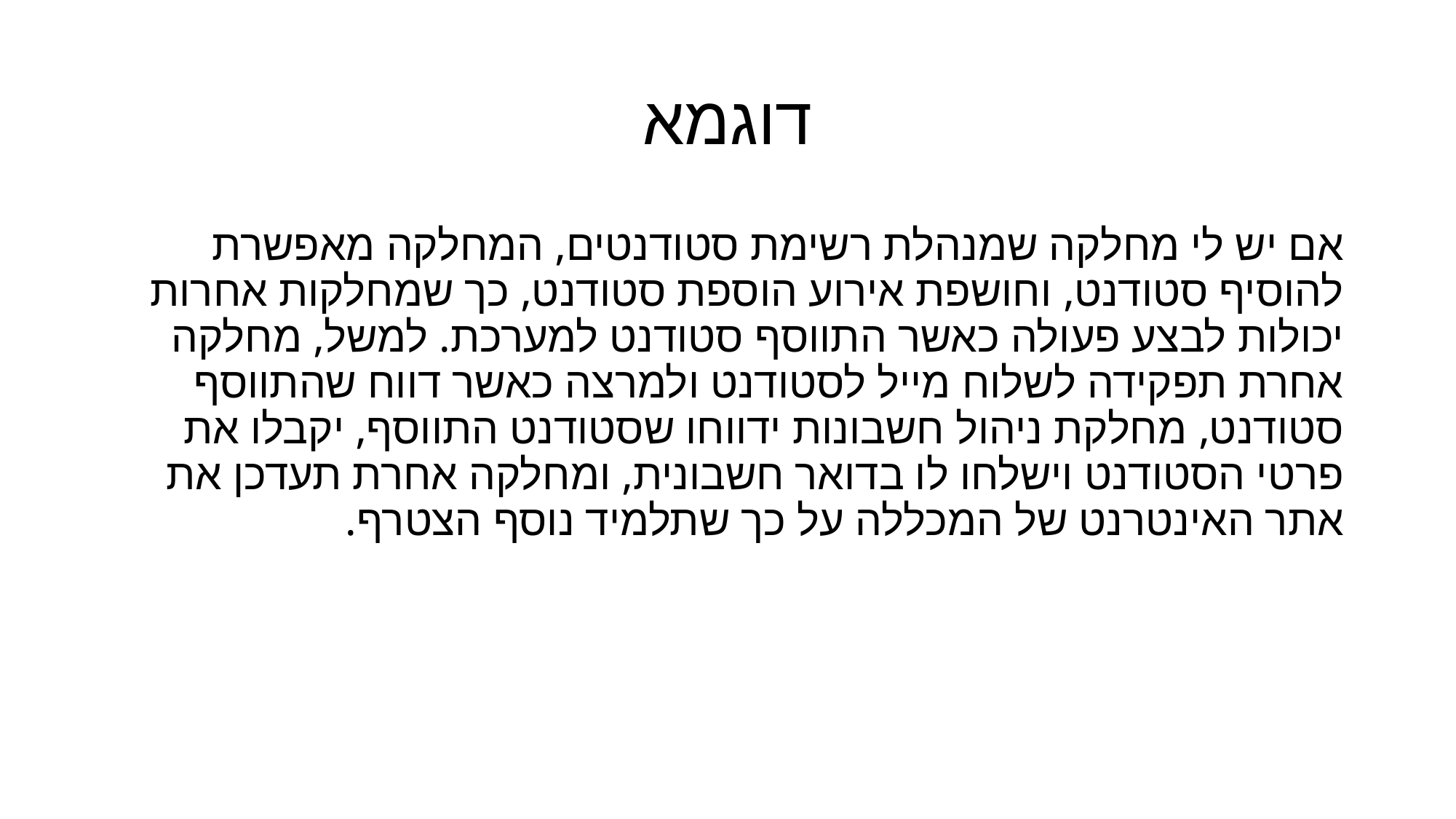

# דוגמא
אם יש לי מחלקה שמנהלת רשימת סטודנטים, המחלקה מאפשרת להוסיף סטודנט, וחושפת אירוע הוספת סטודנט, כך שמחלקות אחרות יכולות לבצע פעולה כאשר התווסף סטודנט למערכת. למשל, מחלקה אחרת תפקידה לשלוח מייל לסטודנט ולמרצה כאשר דווח שהתווסף סטודנט, מחלקת ניהול חשבונות ידווחו שסטודנט התווסף, יקבלו את פרטי הסטודנט וישלחו לו בדואר חשבונית, ומחלקה אחרת תעדכן את אתר האינטרנט של המכללה על כך שתלמיד נוסף הצטרף.